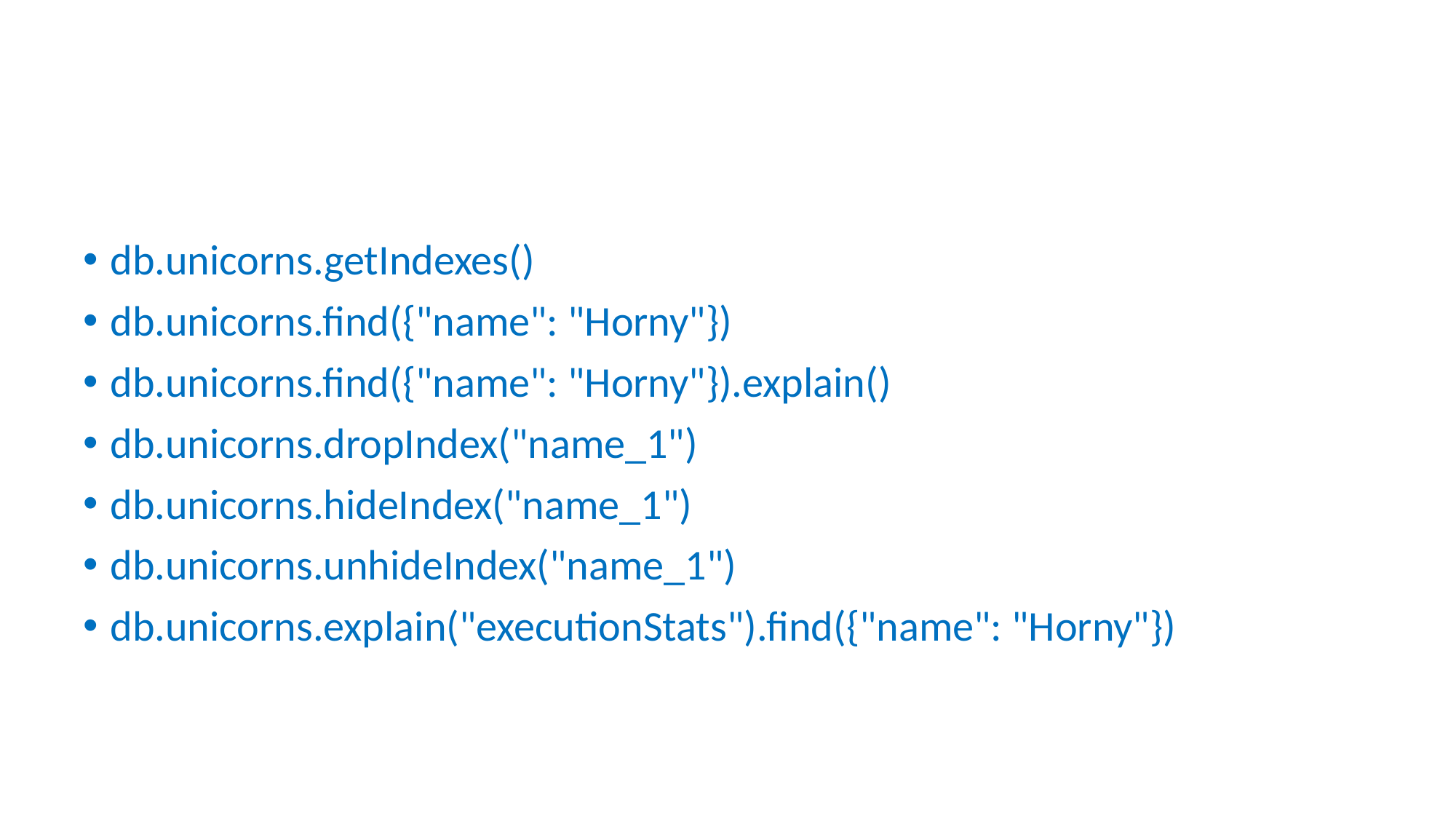

#
db.unicorns.getIndexes()
db.unicorns.find({"name": "Horny"})
db.unicorns.find({"name": "Horny"}).explain()
db.unicorns.dropIndex("name_1")
db.unicorns.hideIndex("name_1")
db.unicorns.unhideIndex("name_1")
db.unicorns.explain("executionStats").find({"name": "Horny"})